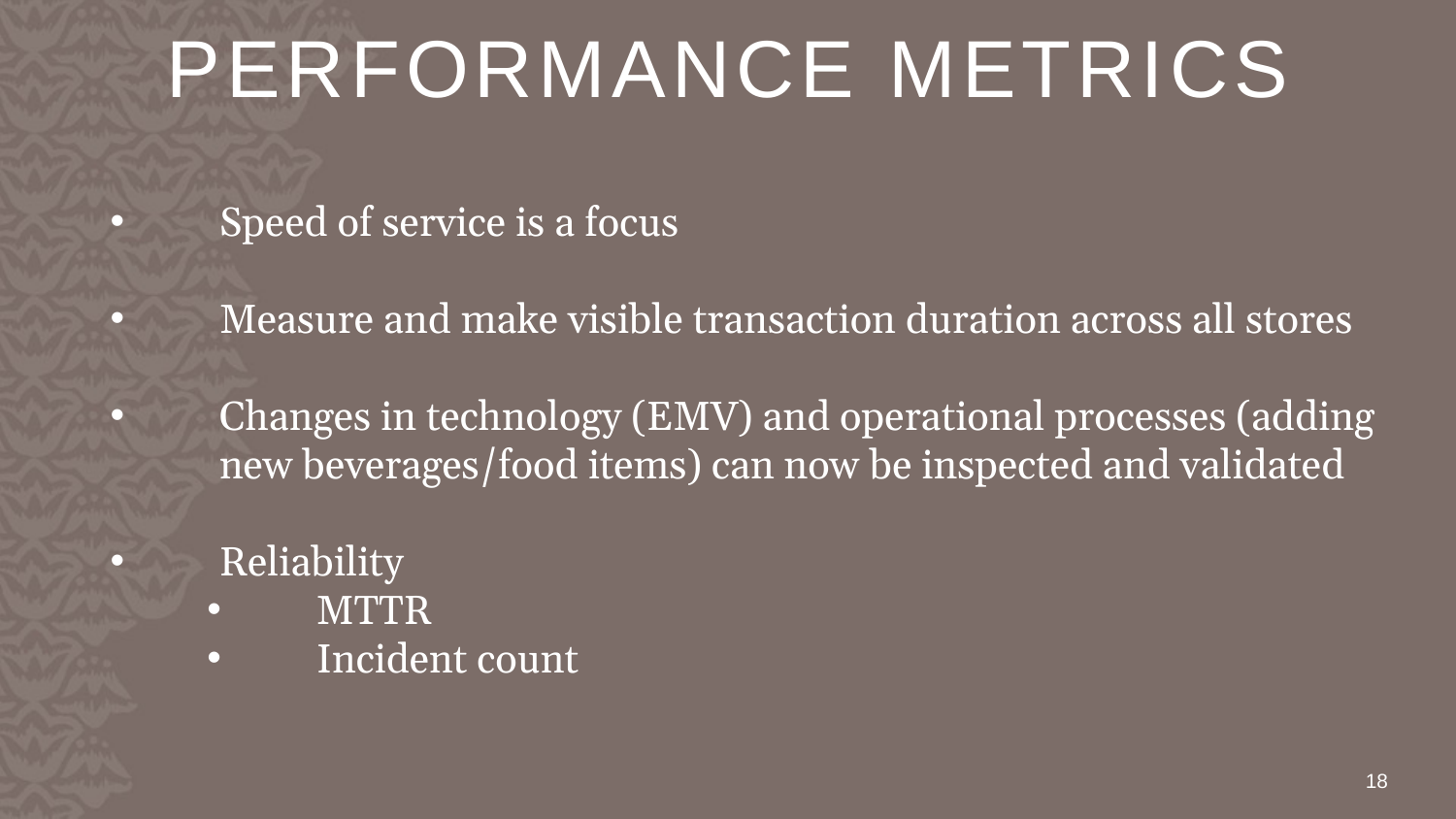

# Performance metrics
Speed of service is a focus

Measure and make visible transaction duration across all stores

Changes in technology (EMV) and operational processes (adding new beverages/food items) can now be inspected and validated

Reliability
MTTR
Incident count
18